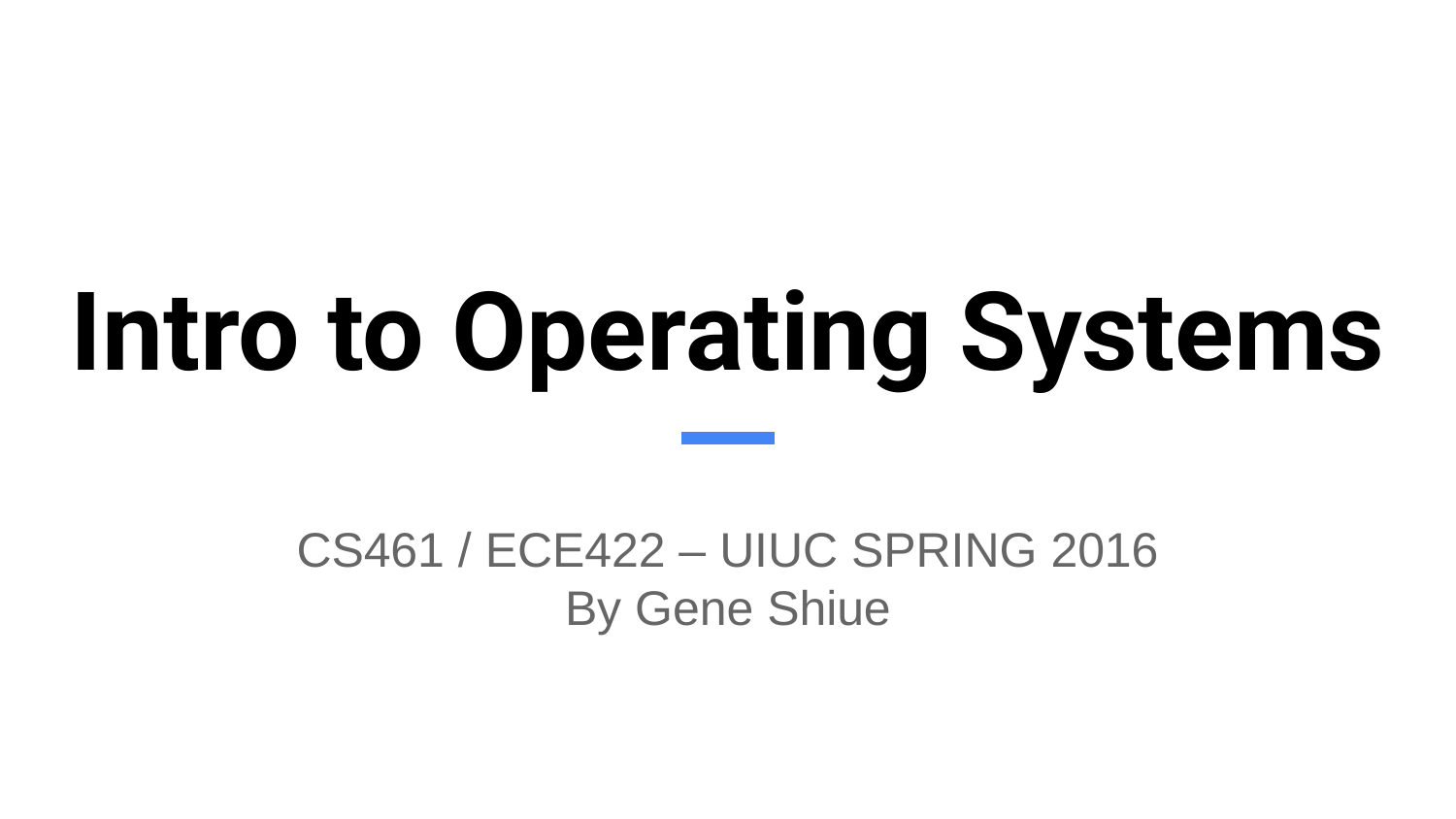

# Intro to Operating Systems
CS461 / ECE422 – UIUC SPRING 2016
By Gene Shiue